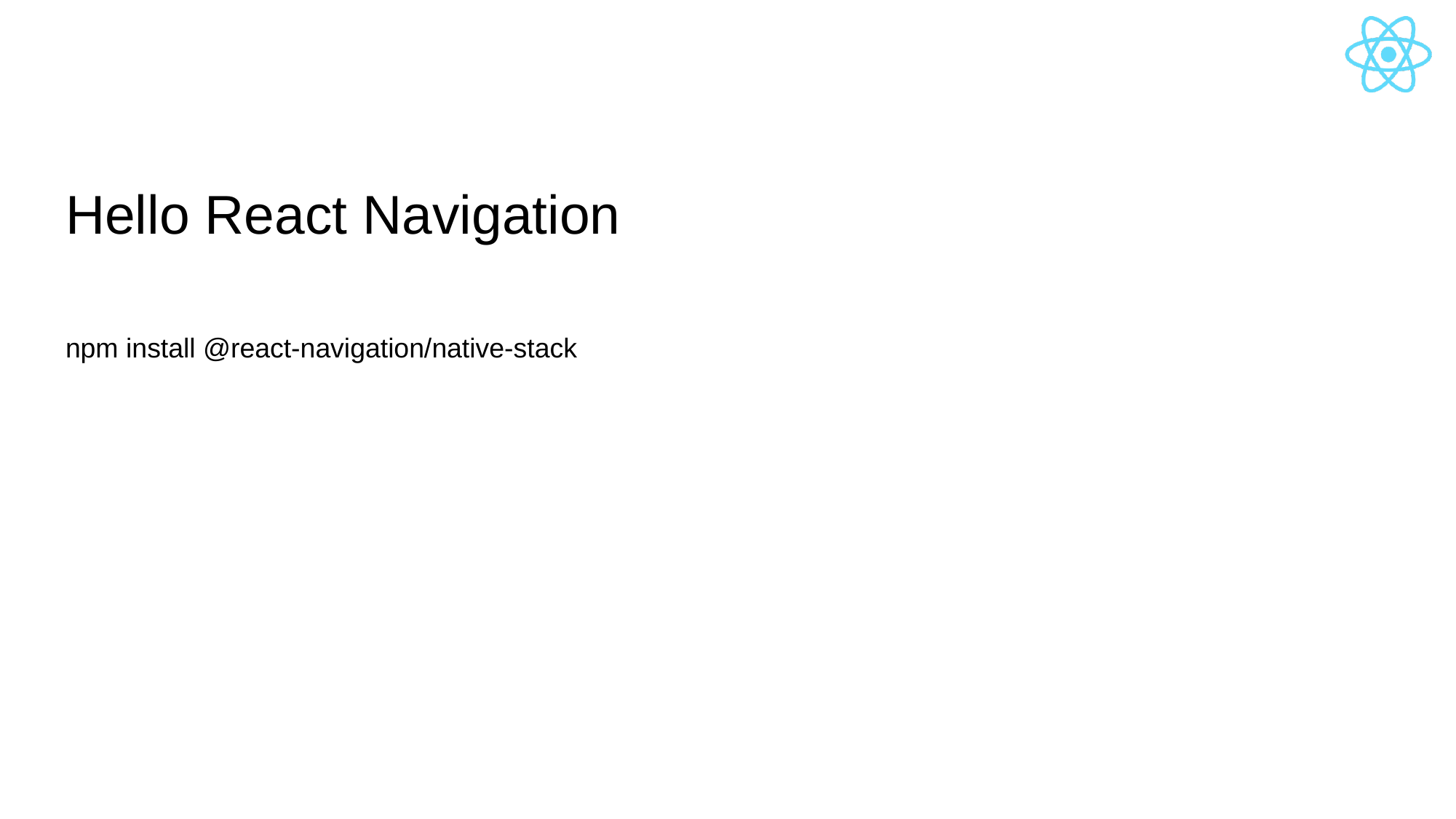

# Hello React Navigation

npm install @react-navigation/native-stack